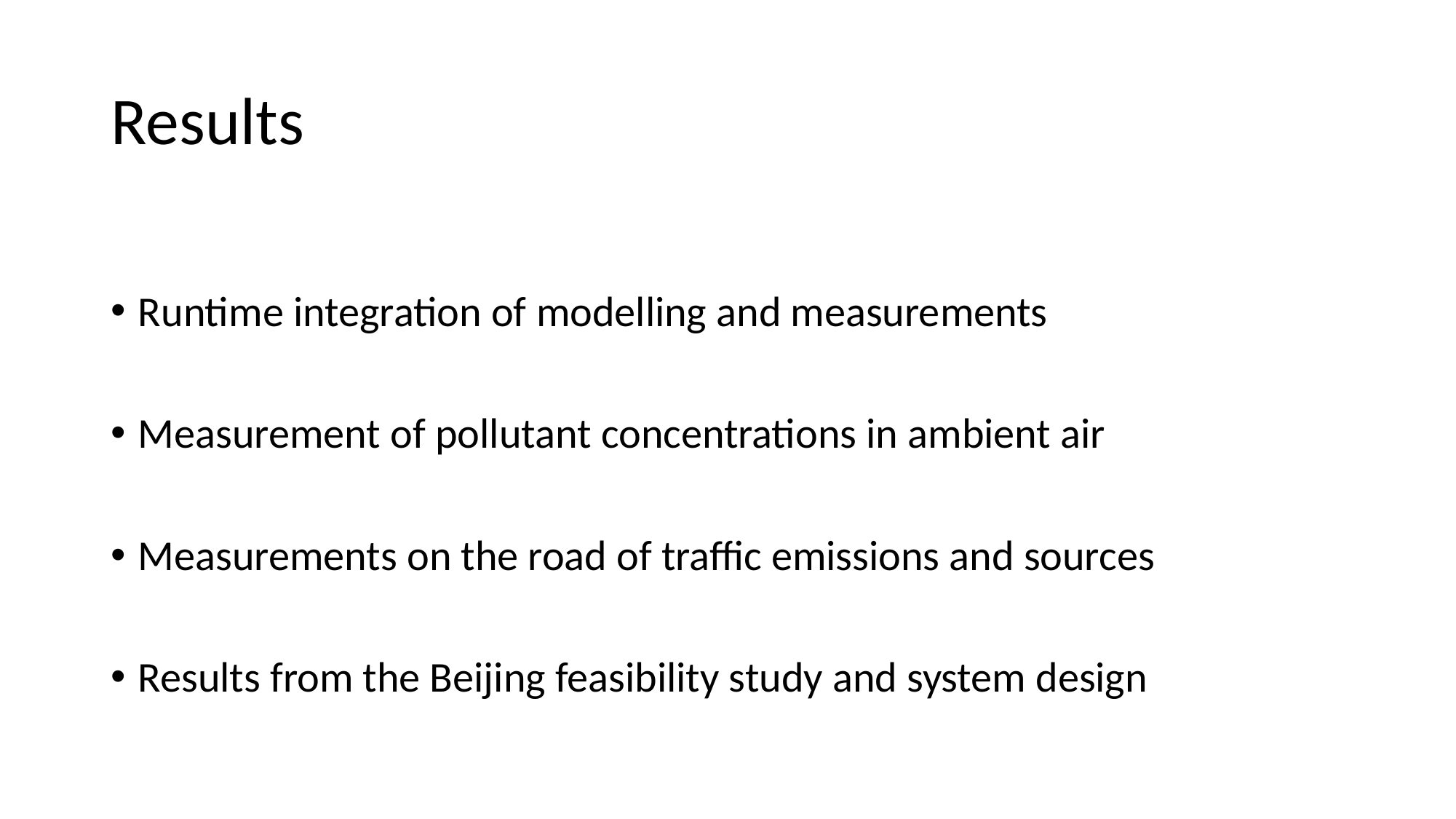

# Results

Runtime integration of modelling and measurements

Measurement of pollutant concentrations in ambient air

Measurements on the road of traffic emissions and sources

Results from the Beijing feasibility study and system design